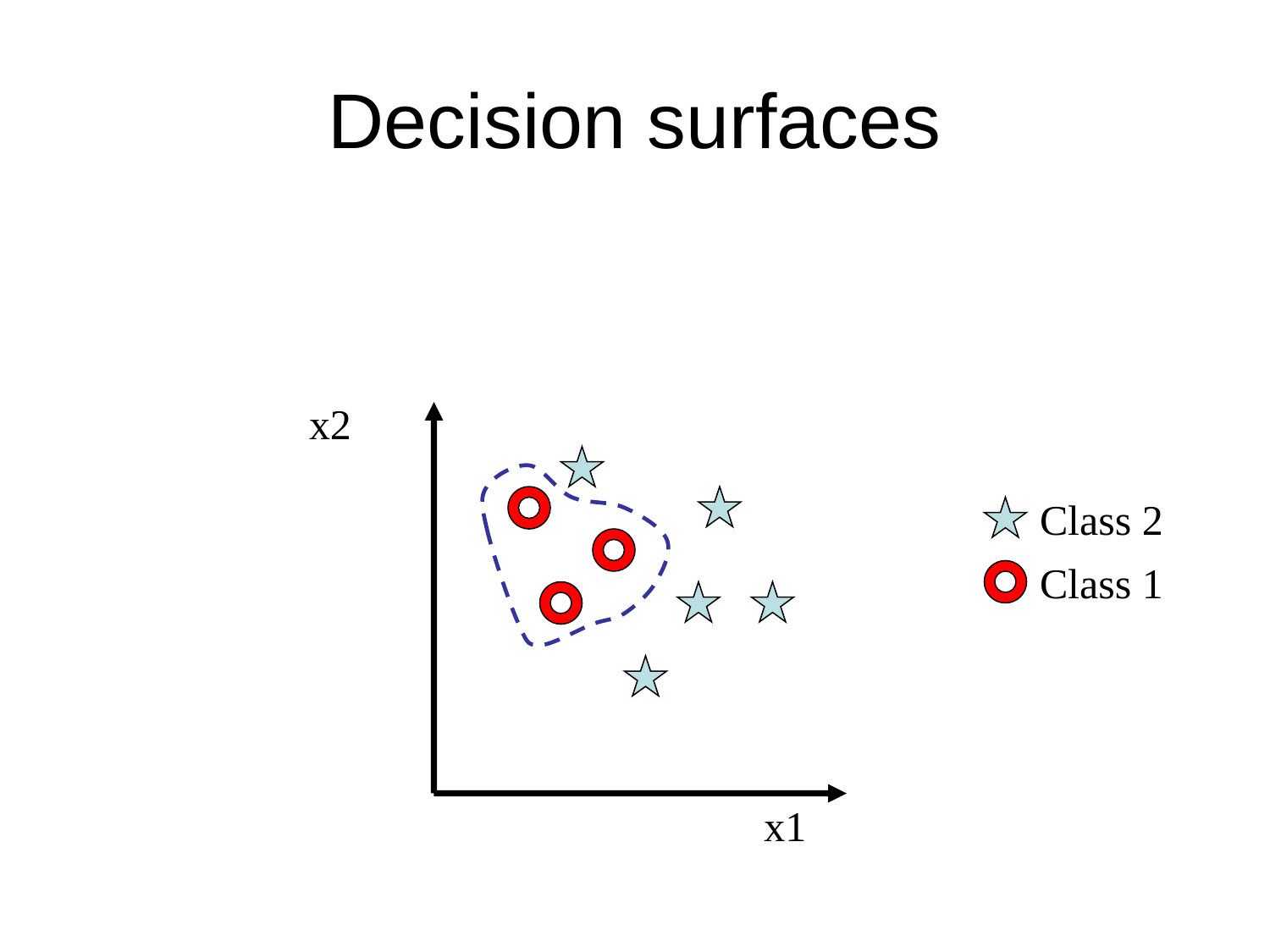

# Decision surfaces
x2

Class 2

Class 1

x1